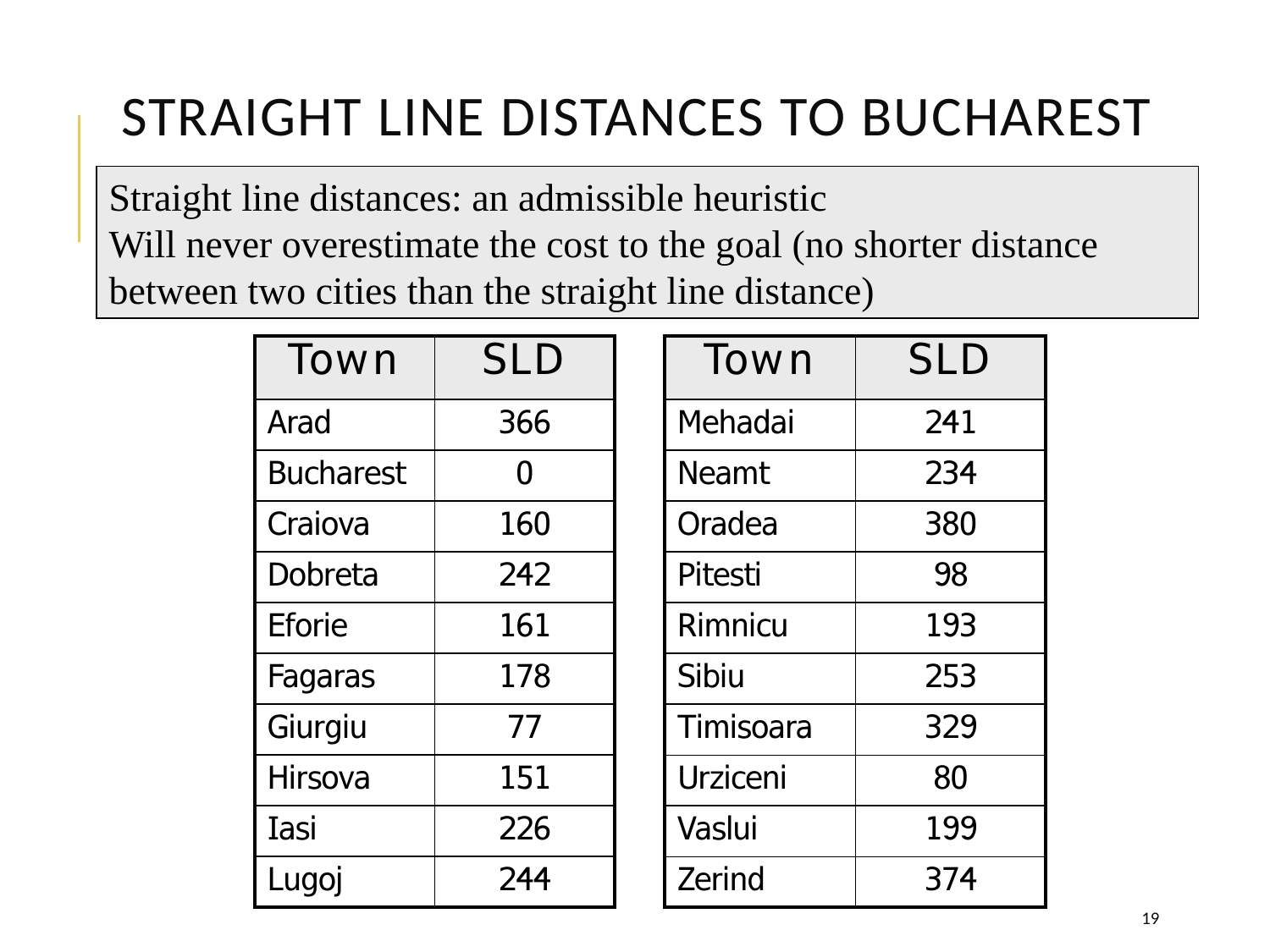

# Straight Line Distances to Bucharest
Straight line distances: an admissible heuristic
Will never overestimate the cost to the goal (no shorter distance between two cities than the straight line distance)
| Town | SLD |
| --- | --- |
| Arad | 366 |
| Bucharest | 0 |
| Craiova | 160 |
| Dobreta | 242 |
| Eforie | 161 |
| Fagaras | 178 |
| Giurgiu | 77 |
| Hirsova | 151 |
| Iasi | 226 |
| Lugoj | 244 |
| Town | SLD |
| --- | --- |
| Mehadai | 241 |
| Neamt | 234 |
| Oradea | 380 |
| Pitesti | 98 |
| Rimnicu | 193 |
| Sibiu | 253 |
| Timisoara | 329 |
| Urziceni | 80 |
| Vaslui | 199 |
| Zerind | 374 |
19